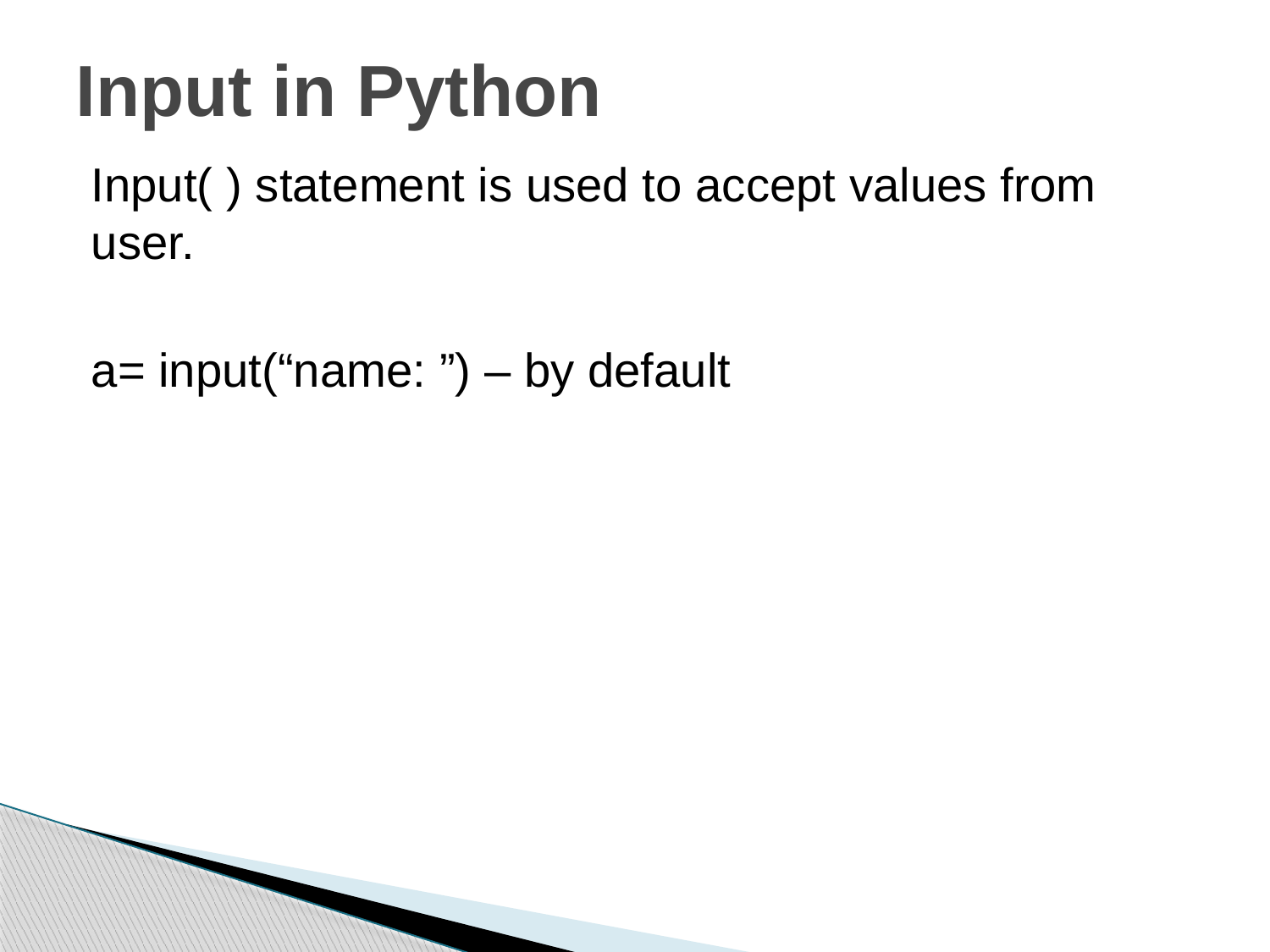

# Input in Python
Input( ) statement is used to accept values from user.

a= input(“name: ”) – by default